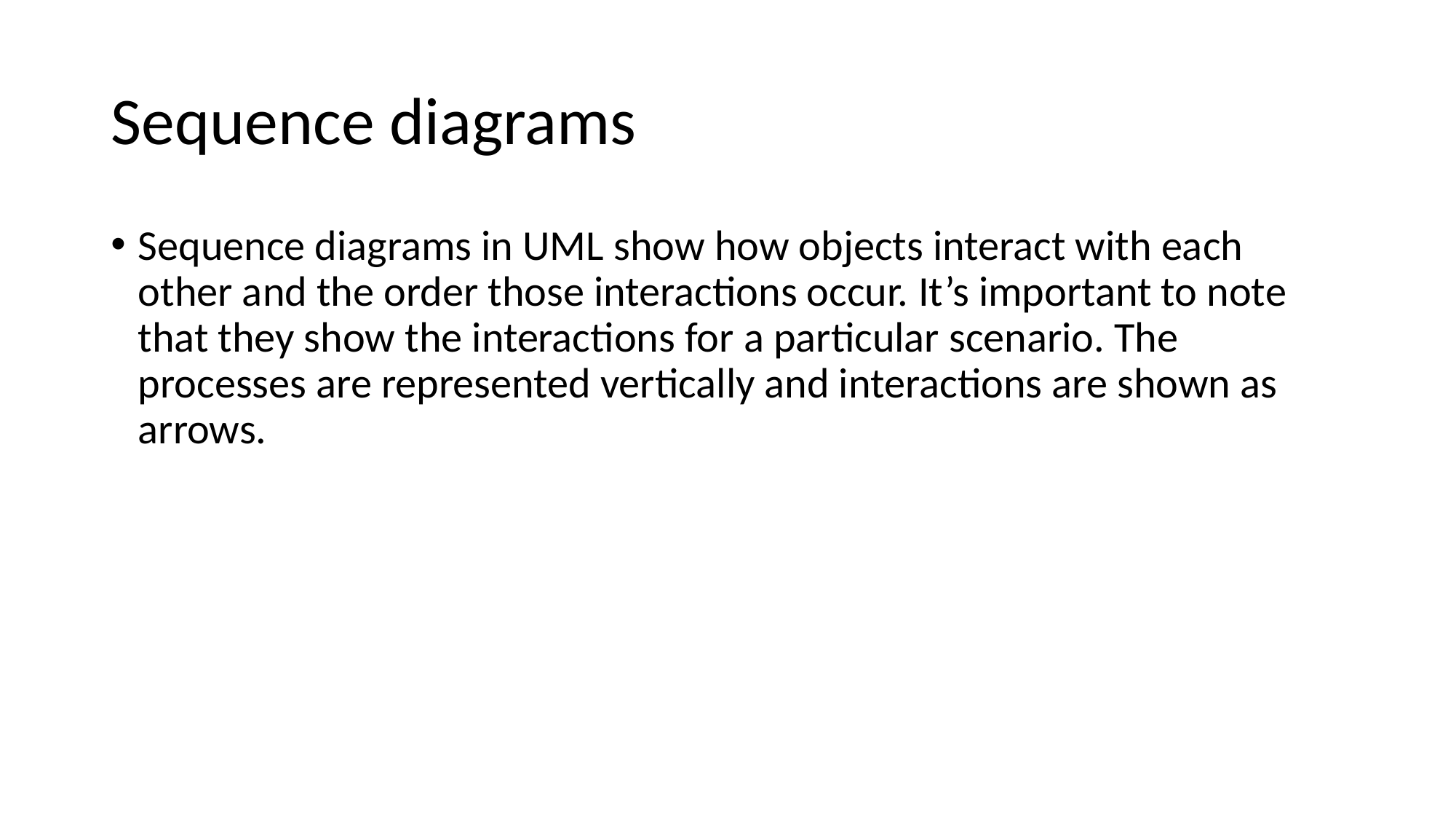

# Sequence diagrams
Sequence diagrams in UML show how objects interact with each other and the order those interactions occur. It’s important to note that they show the interactions for a particular scenario. The processes are represented vertically and interactions are shown as arrows.